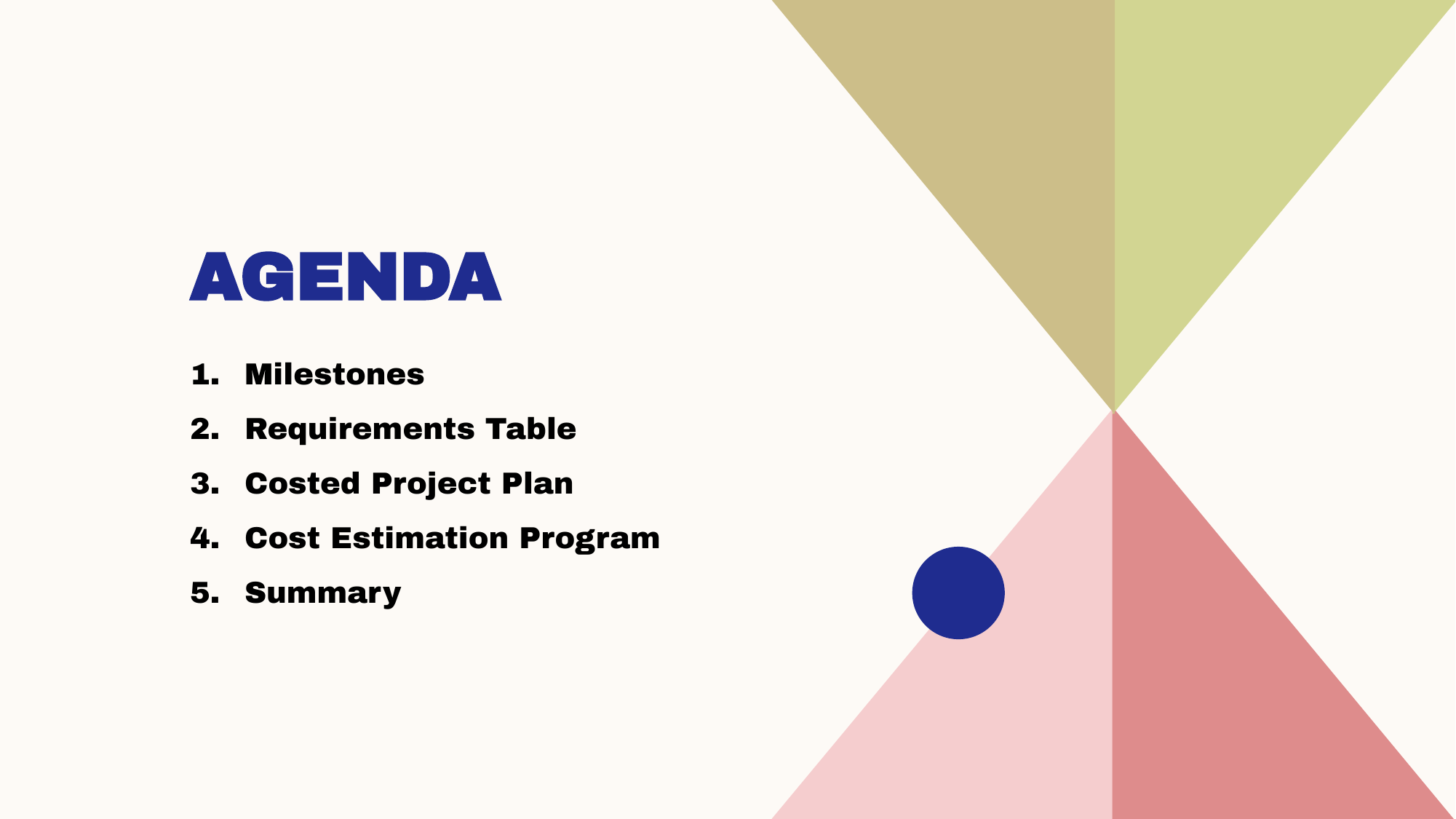

# AGENDA
Milestones
Requirements Table
Costed Project Plan
​Cost Estimation Program
​Summary​